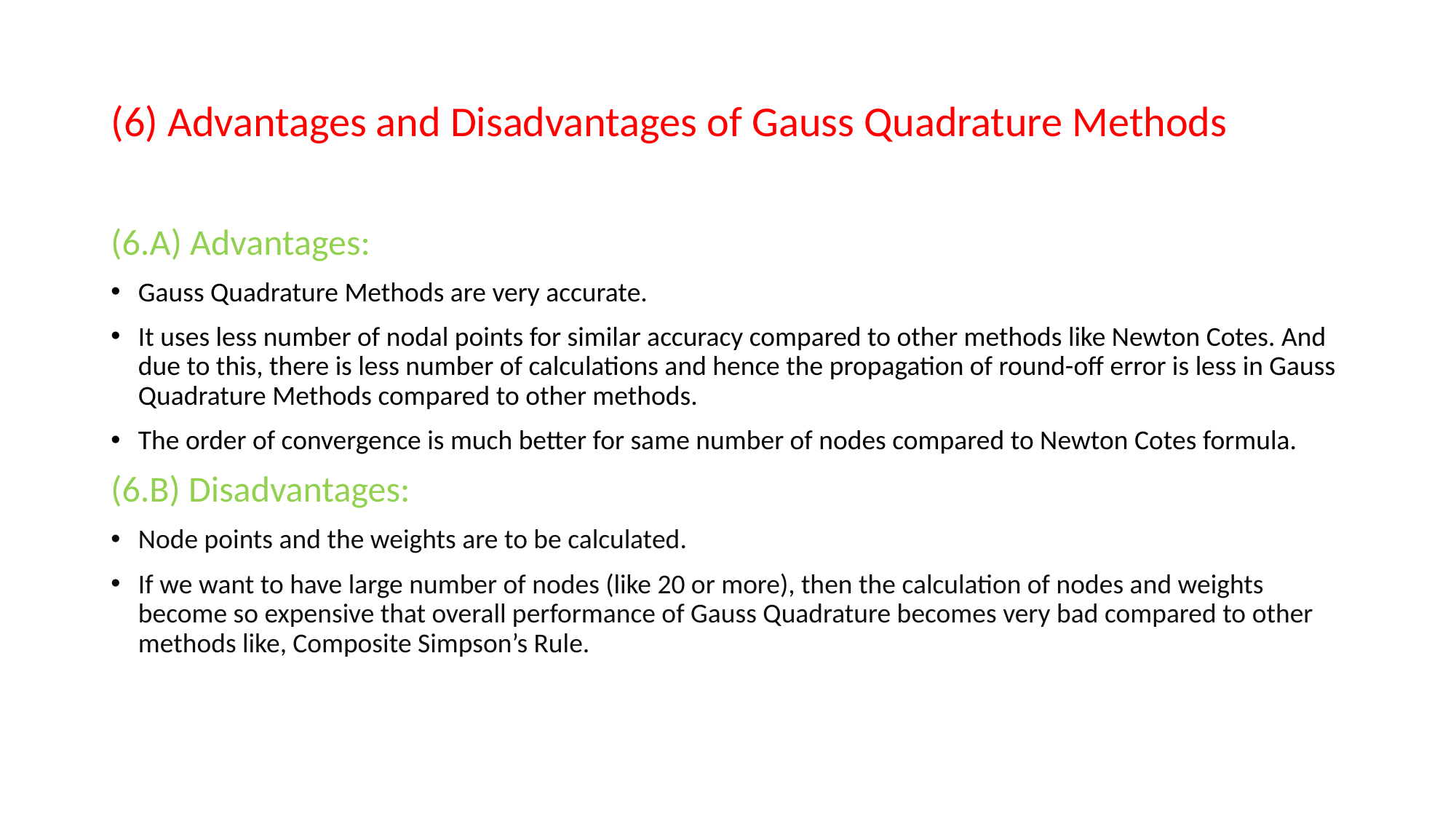

# (6) Advantages and Disadvantages of Gauss Quadrature Methods
(6.A) Advantages:
Gauss Quadrature Methods are very accurate.
It uses less number of nodal points for similar accuracy compared to other methods like Newton Cotes. And due to this, there is less number of calculations and hence the propagation of round-off error is less in Gauss Quadrature Methods compared to other methods.
The order of convergence is much better for same number of nodes compared to Newton Cotes formula.
(6.B) Disadvantages:
Node points and the weights are to be calculated.
If we want to have large number of nodes (like 20 or more), then the calculation of nodes and weights become so expensive that overall performance of Gauss Quadrature becomes very bad compared to other methods like, Composite Simpson’s Rule.